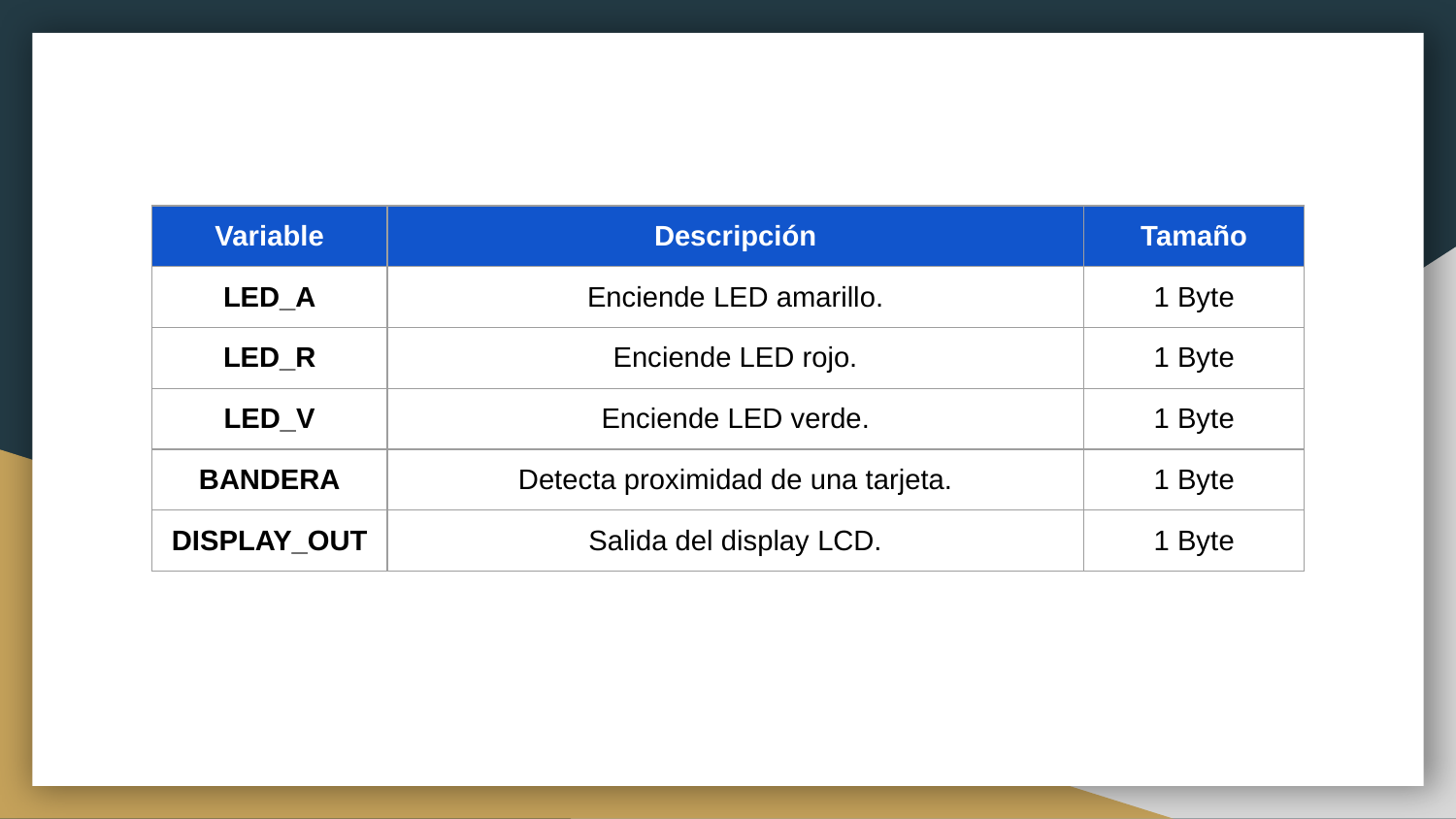

| Variable | Descripción |  | Tamaño |
| --- | --- | --- | --- |
| LED\_A | Enciende LED amarillo. |  | 1 Byte |
| LED\_R | Enciende LED rojo. |  | 1 Byte |
| LED\_V | Enciende LED verde. |  | 1 Byte |
| BANDERA | Detecta proximidad de una tarjeta. |  | 1 Byte |
| DISPLAY\_OUT | Salida del display LCD. |  | 1 Byte |